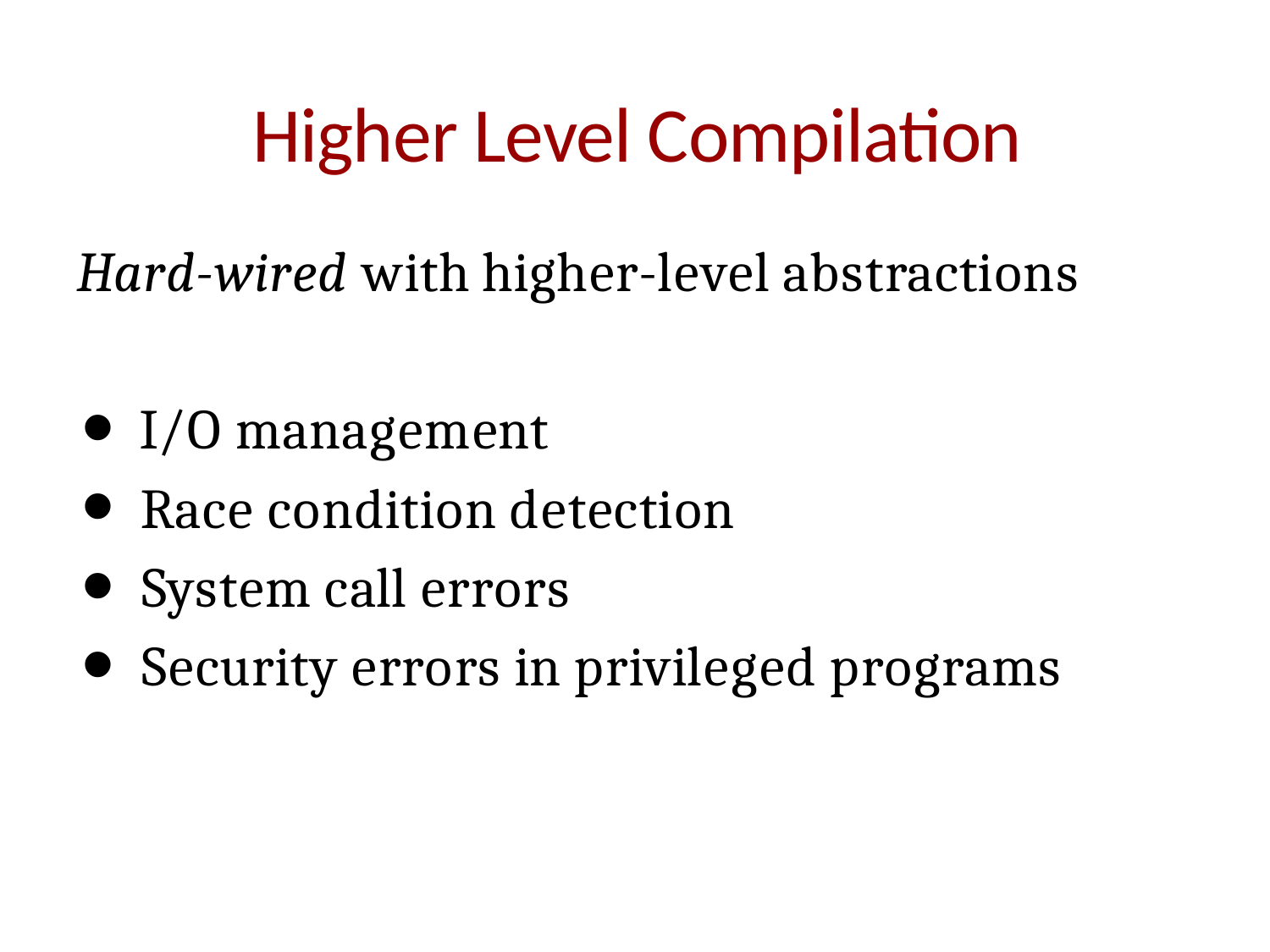

# Higher Level Compilation
Hard-wired with higher-level abstractions

I/O management
Race condition detection
System call errors
Security errors in privileged programs